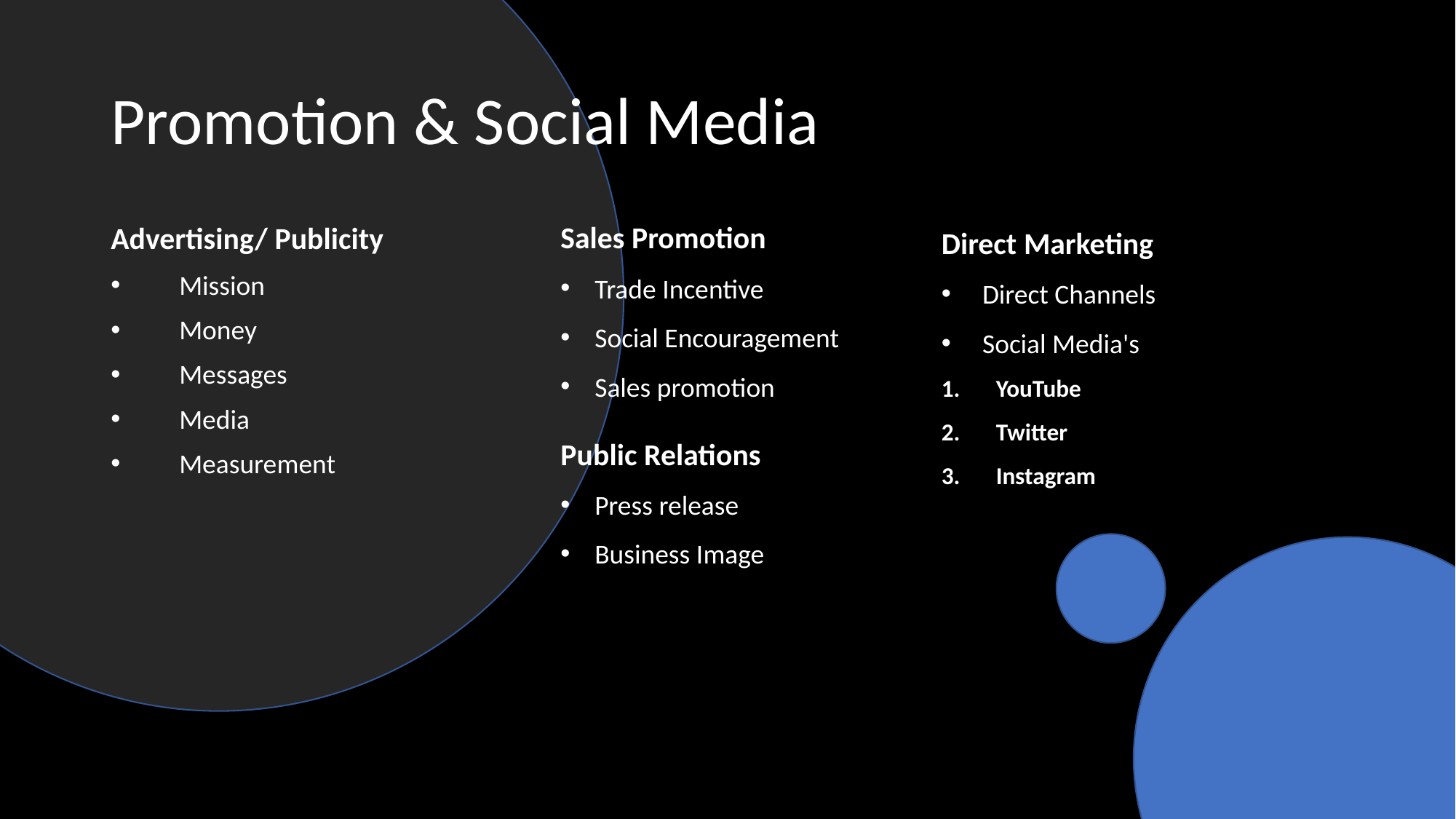

# Promotion & Social Media
Sales Promotion
Trade Incentive
Social Encouragement
Sales promotion

Public Relations
Press release
Business Image

Advertising/ Publicity
Mission
Money
Messages
Media
Measurement
Direct Marketing
Direct Channels
Social Media's
YouTube
Twitter
Instagram